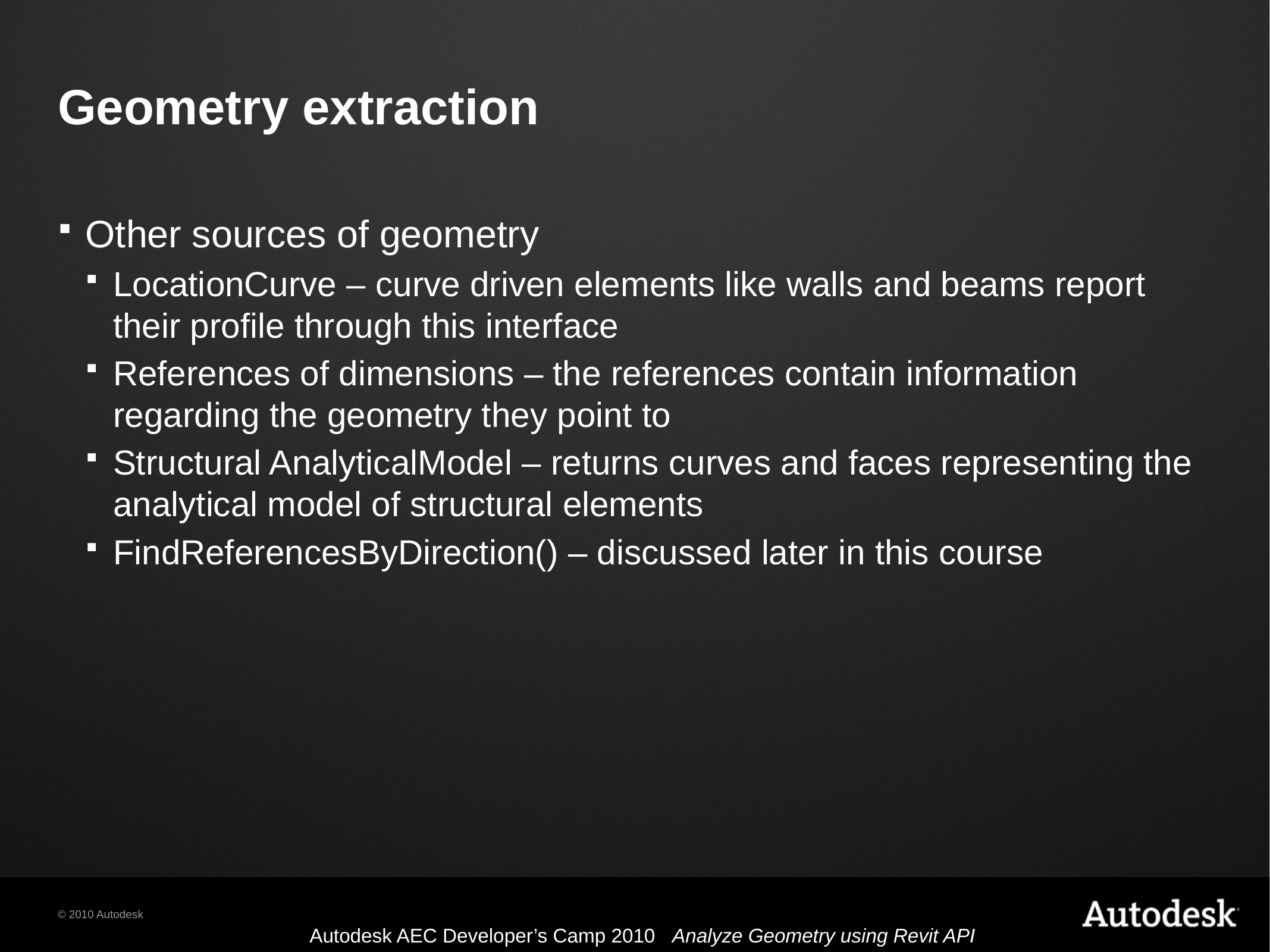

# Geometry extraction
Other sources of geometry
LocationCurve – curve driven elements like walls and beams report their profile through this interface
References of dimensions – the references contain information regarding the geometry they point to
Structural AnalyticalModel – returns curves and faces representing the analytical model of structural elements
FindReferencesByDirection() – discussed later in this course